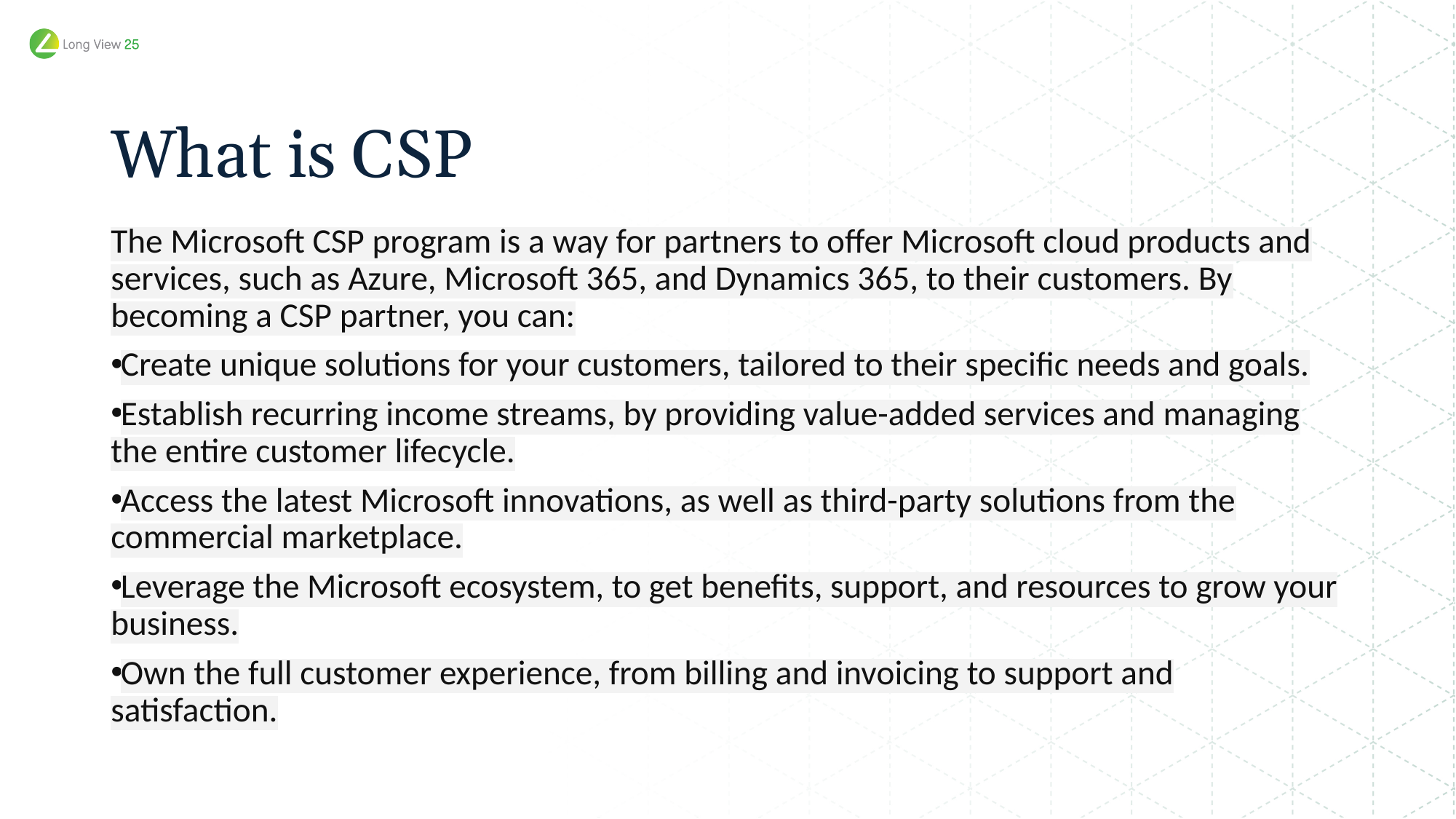

# What is CSP
The Microsoft CSP program is a way for partners to offer Microsoft cloud products and services, such as Azure, Microsoft 365, and Dynamics 365, to their customers. By becoming a CSP partner, you can:
Create unique solutions for your customers, tailored to their specific needs and goals.
Establish recurring income streams, by providing value-added services and managing the entire customer lifecycle.
Access the latest Microsoft innovations, as well as third-party solutions from the commercial marketplace.
Leverage the Microsoft ecosystem, to get benefits, support, and resources to grow your business.
Own the full customer experience, from billing and invoicing to support and satisfaction.